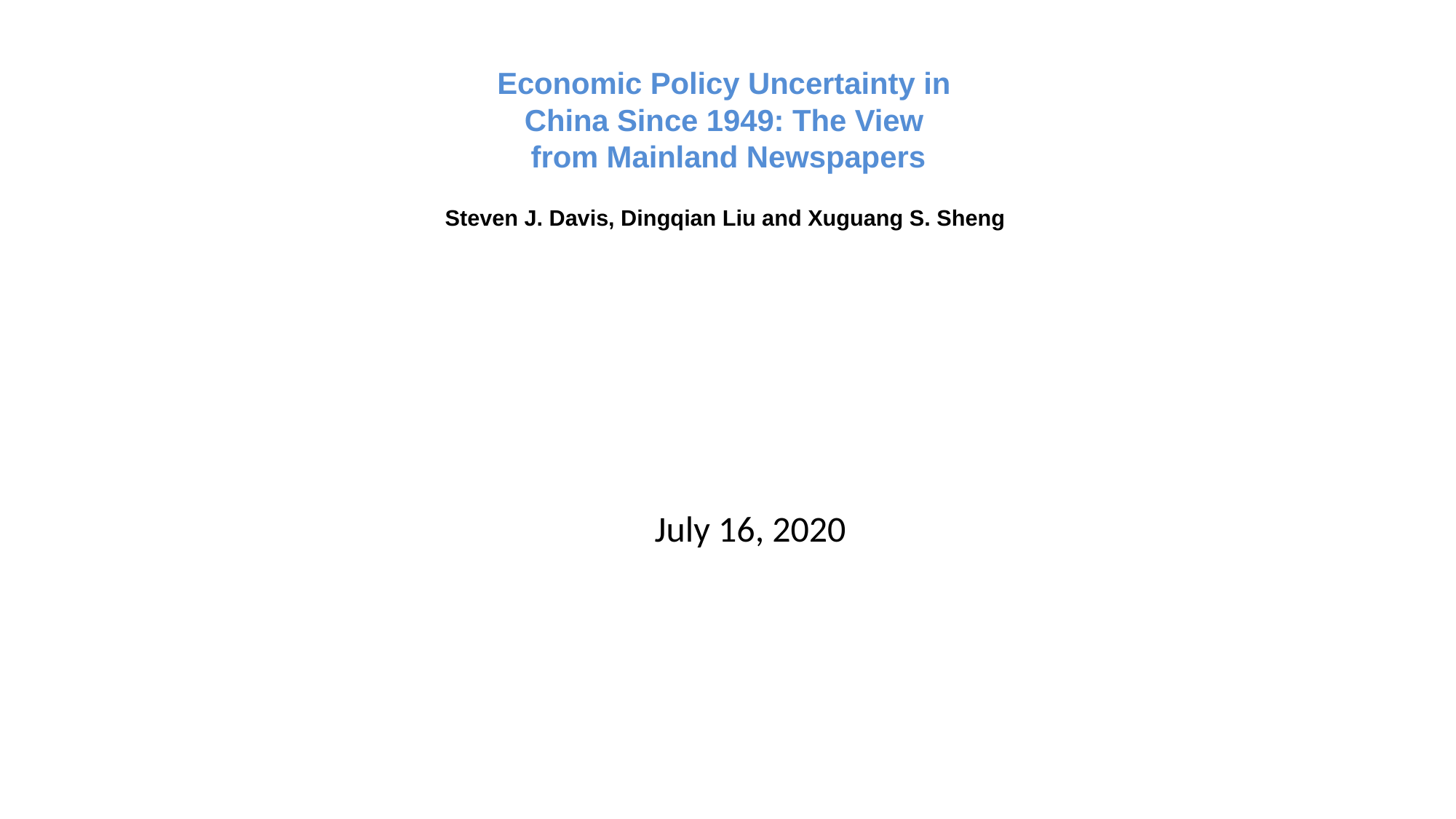

# Economic Policy Uncertainty in China Since 1949: The View from Mainland Newspapers Steven J. Davis, Dingqian Liu and Xuguang S. Sheng
July 16, 2020